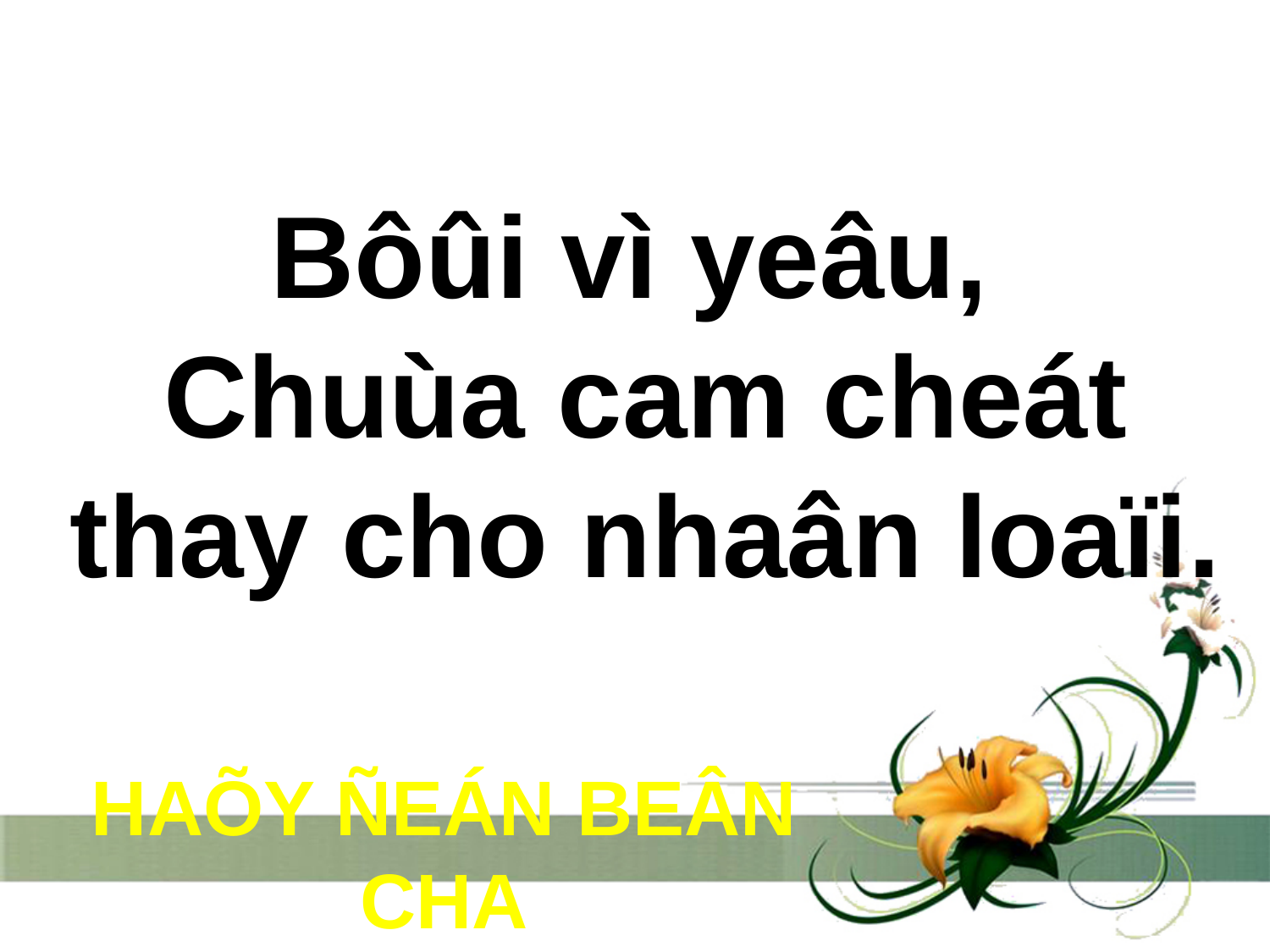

# Bôûi vì yeâu, Chuùa cam cheát thay cho nhaân loaïi.
HAÕY ÑEÁN BEÂN CHA